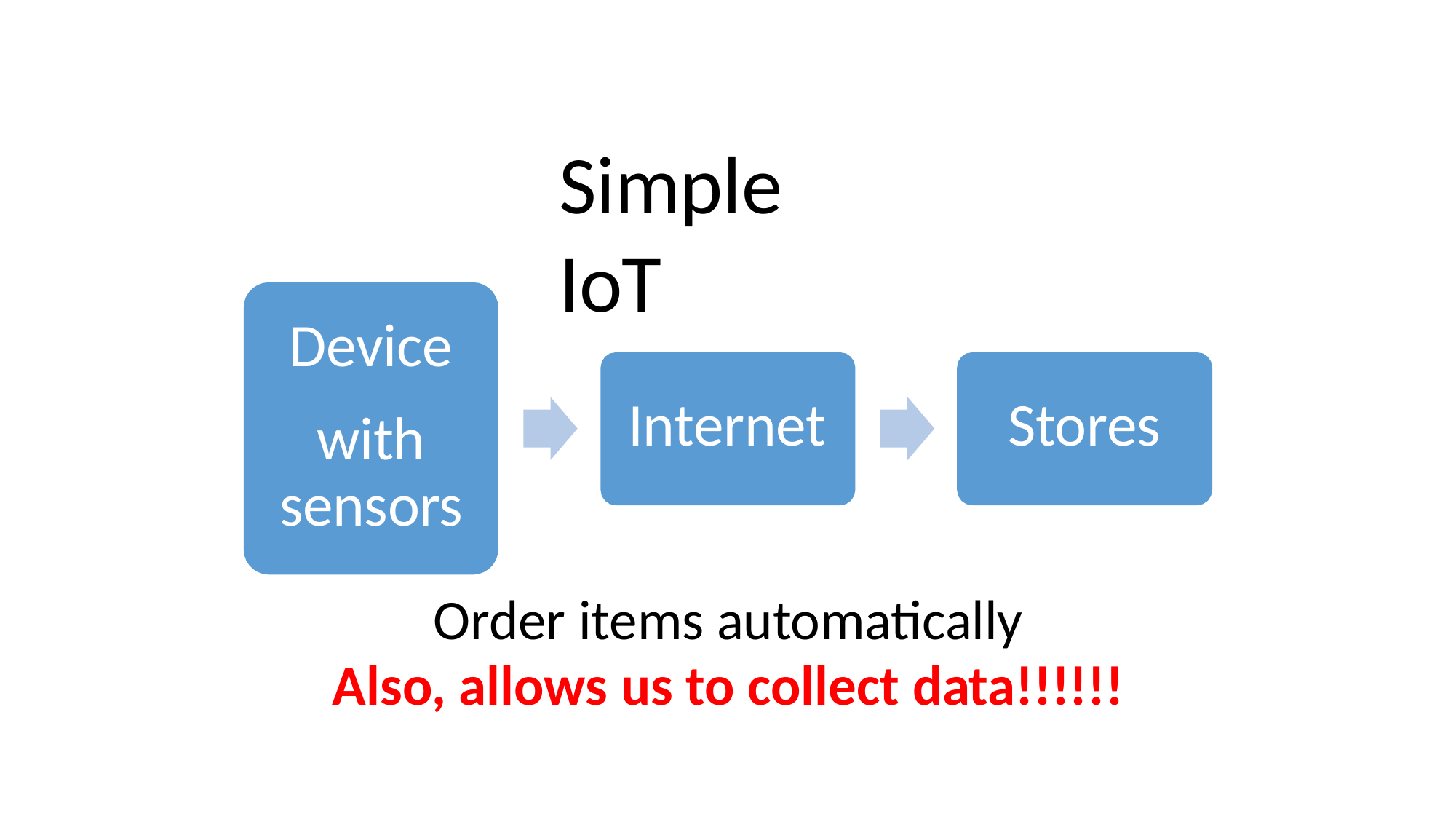

# Simple IoT

Device
with sensors

Internet
Stores

Order items automatically
Also, allows us to collect data!!!!!!